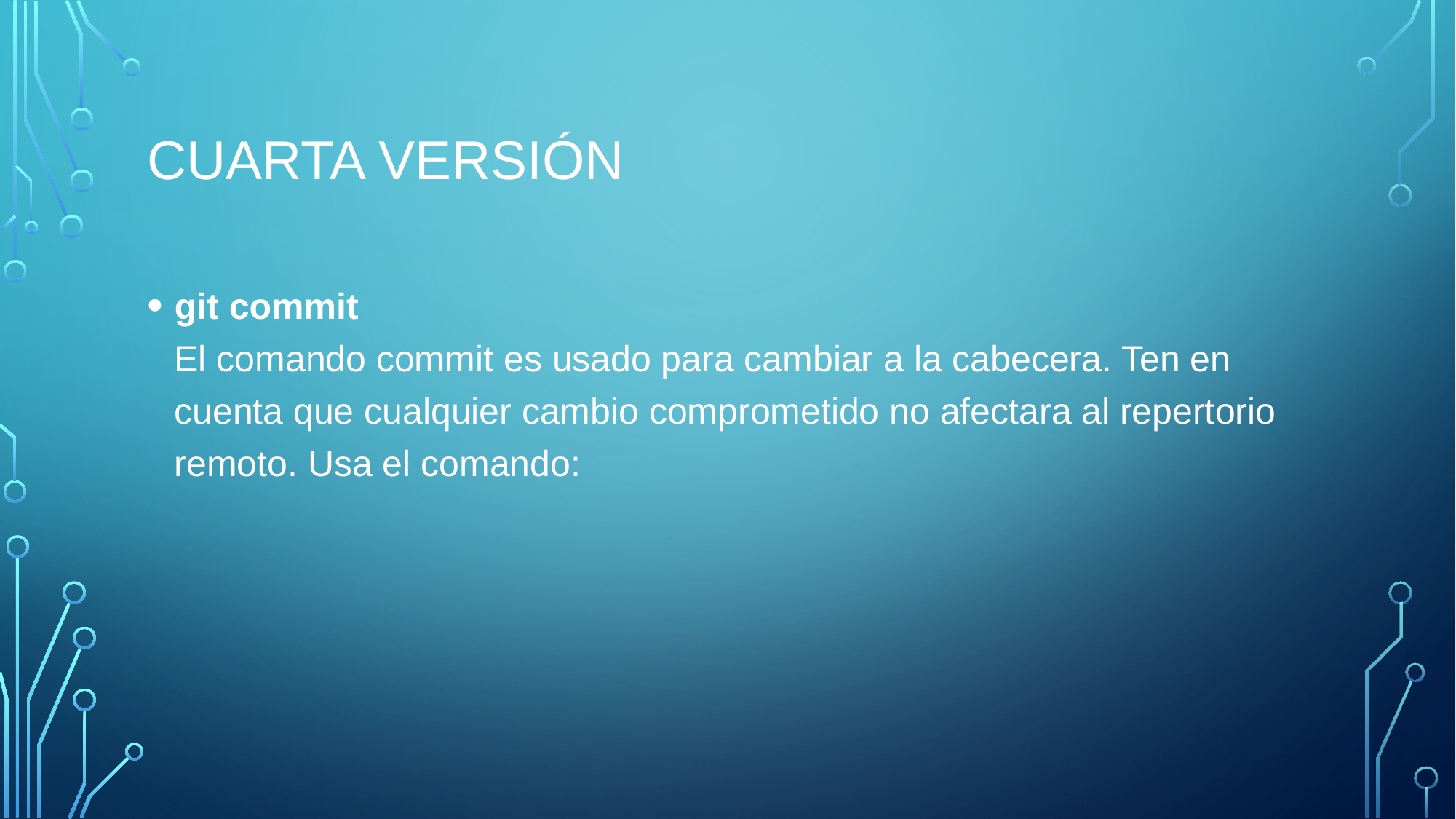

# Cuarta versión
git commit
El comando commit es usado para cambiar a la cabecera. Ten en cuenta que cualquier cambio comprometido no afectara al repertorio remoto. Usa el comando: